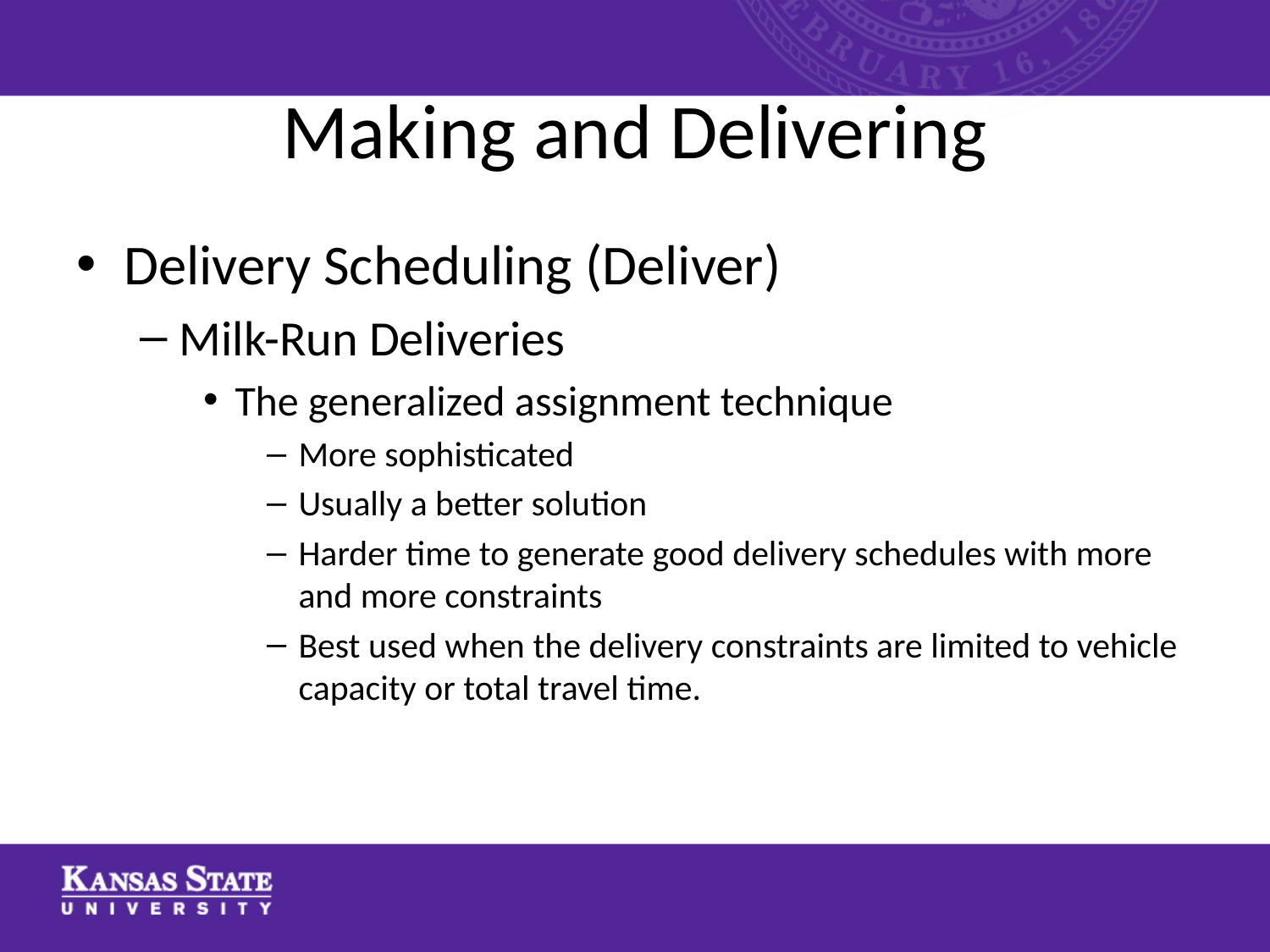

# Making and Delivering
Delivery Scheduling (Deliver)
Milk-Run Deliveries
The generalized assignment technique
More sophisticated
Usually a better solution
Harder time to generate good delivery schedules with more and more constraints
Best used when the delivery constraints are limited to vehicle capacity or total travel time.